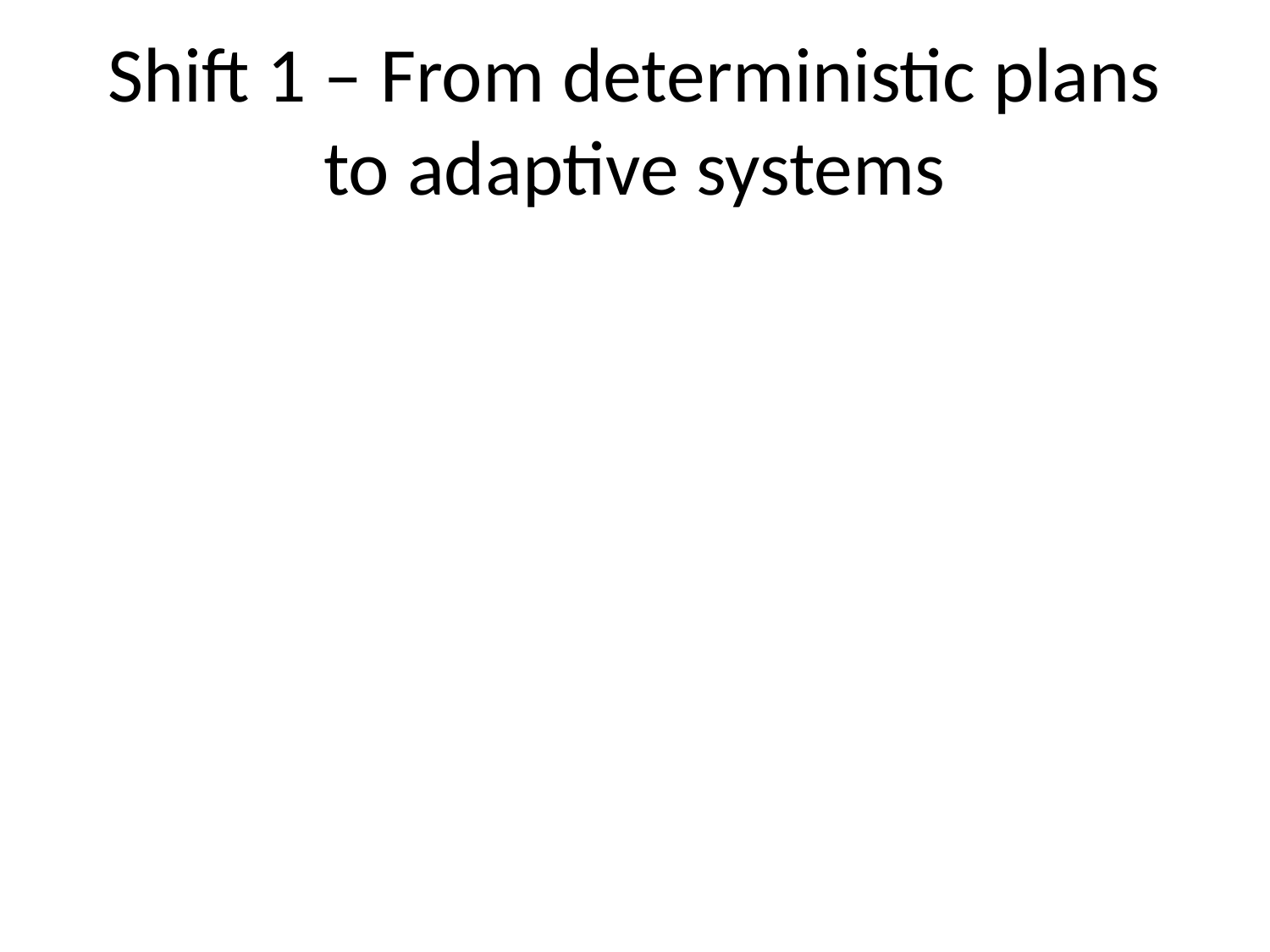

# Shift 1 – From deterministic plans to adaptive systems